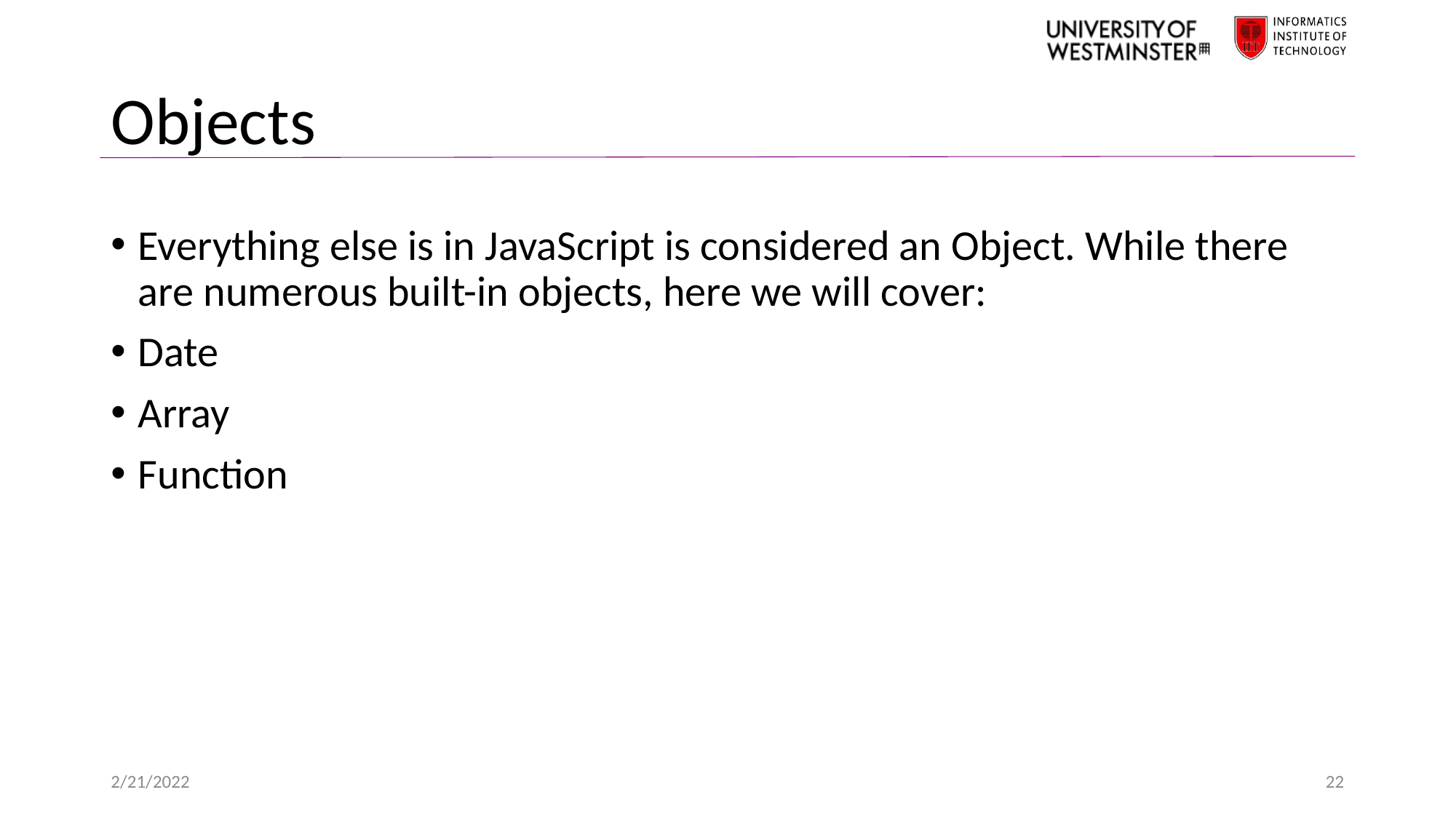

# Objects
Everything else is in JavaScript is considered an Object. While there are numerous built-in objects, here we will cover:
Date
Array
Function
2/21/2022
22